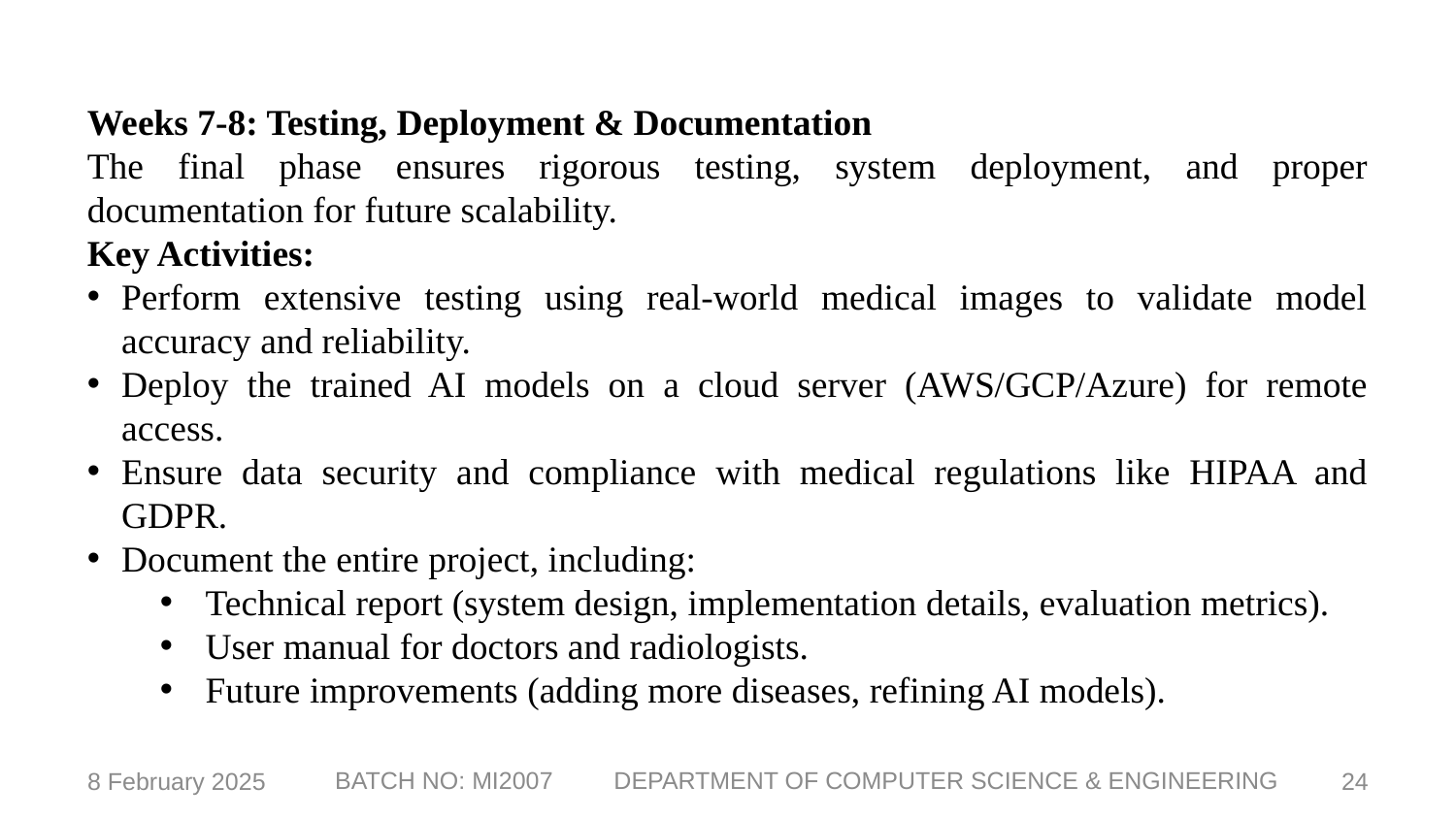

Weeks 7-8: Testing, Deployment & Documentation
The final phase ensures rigorous testing, system deployment, and proper documentation for future scalability.
Key Activities:
Perform extensive testing using real-world medical images to validate model accuracy and reliability.
Deploy the trained AI models on a cloud server (AWS/GCP/Azure) for remote access.
Ensure data security and compliance with medical regulations like HIPAA and GDPR.
Document the entire project, including:
Technical report (system design, implementation details, evaluation metrics).
User manual for doctors and radiologists.
Future improvements (adding more diseases, refining AI models).
8 February 2025
24
BATCH NO: MI2007         DEPARTMENT OF COMPUTER SCIENCE & ENGINEERING